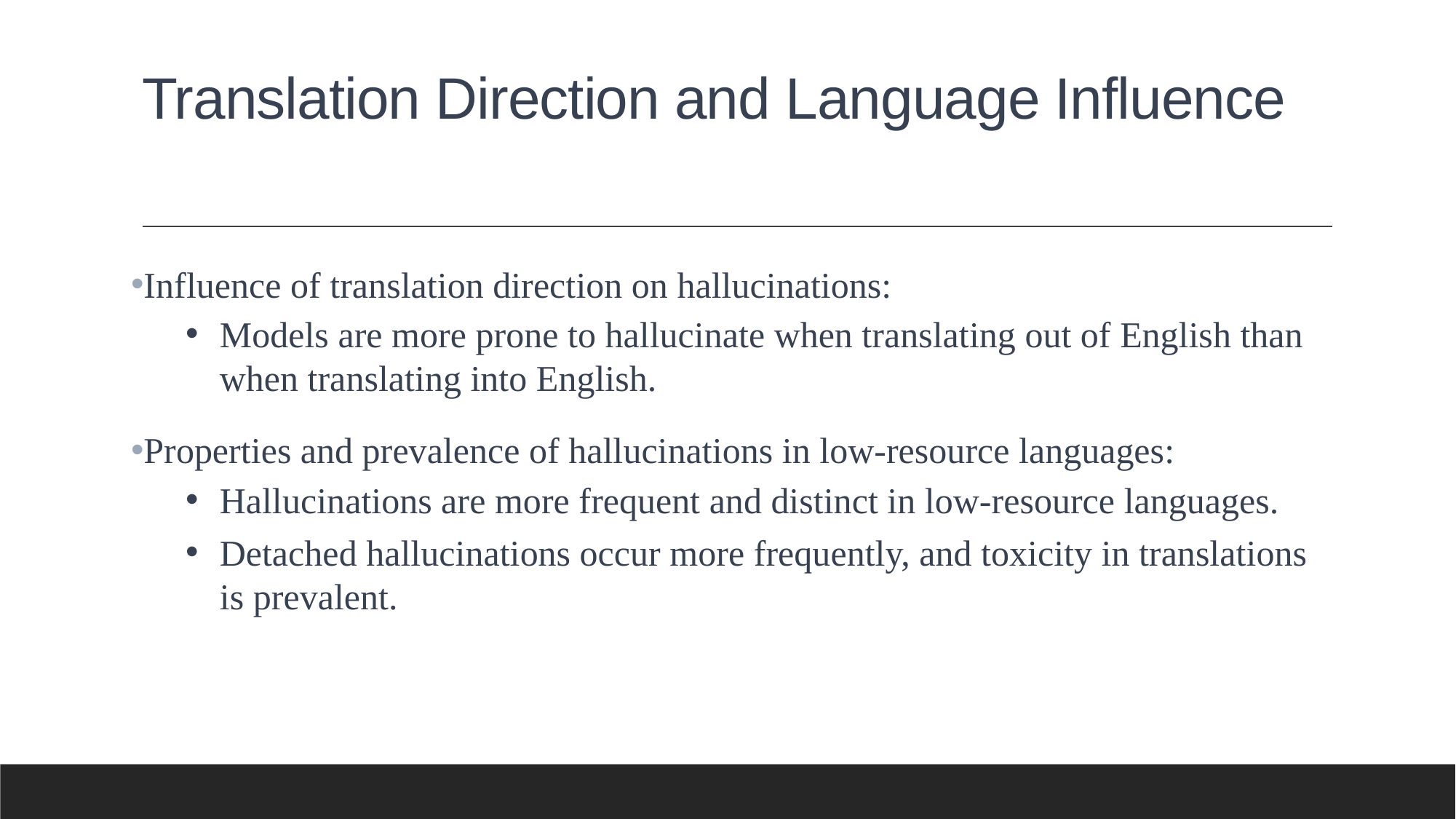

# Translation Direction and Language Influence
Influence of translation direction on hallucinations:
Models are more prone to hallucinate when translating out of English than when translating into English.
Properties and prevalence of hallucinations in low-resource languages:
Hallucinations are more frequent and distinct in low-resource languages.
Detached hallucinations occur more frequently, and toxicity in translations is prevalent.